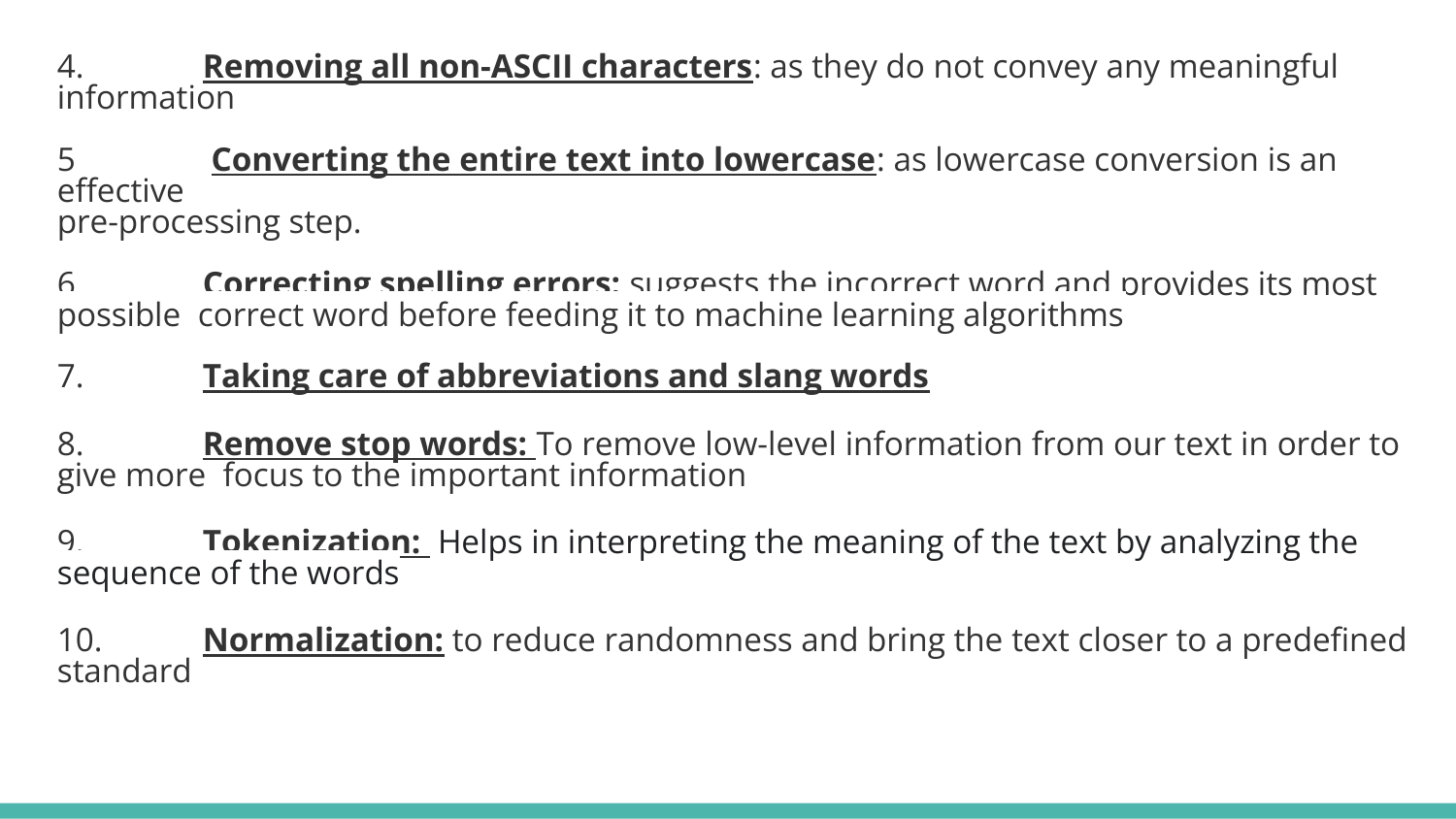

4.	Removing all non-ASCII characters: as they do not convey any meaningful  information

5	 Converting the entire text into lowercase: as lowercase conversion is an effective
pre-processing step.

6.	Correcting spelling errors: suggests the incorrect word and provides its most possible  correct word before feeding it to machine learning algorithms

7.	Taking care of abbreviations and slang words
8.	Remove stop words: To remove low-level information from our text in order to give more  focus to the important information
9.	Tokenization:  Helps in interpreting the meaning of the text by analyzing the sequence of the words
10.	Normalization: to reduce randomness and bring the text closer to a predefined standard